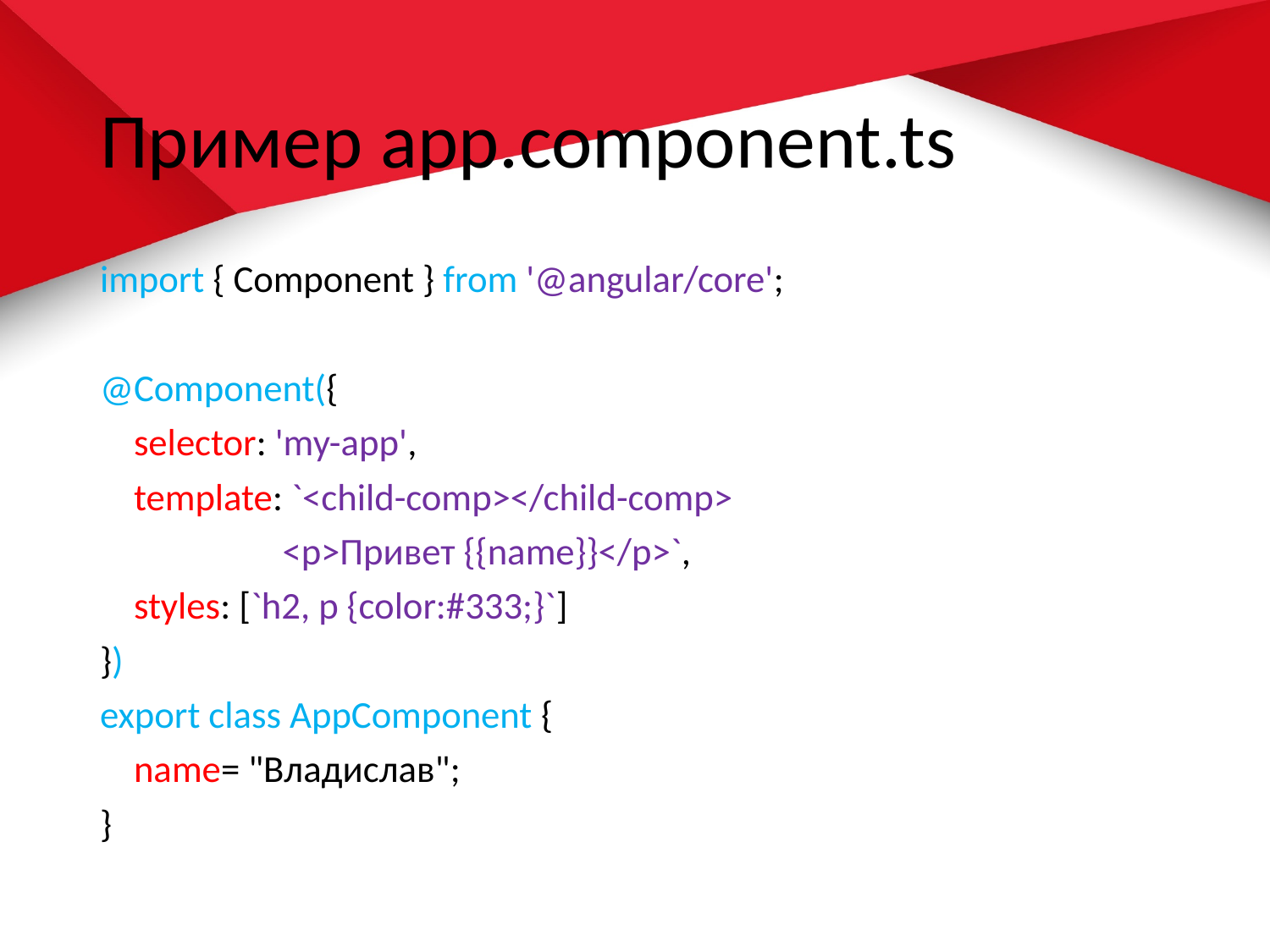

# Пример app.component.ts
import { Component } from '@angular/core';

@Component({
    selector: 'my-app',
    template: `<child-comp></child-comp>
	          <p>Привет {{name}}</p>`,
    styles: [`h2, p {color:#333;}`]
})
export class AppComponent {
    name= "Владислав";
}